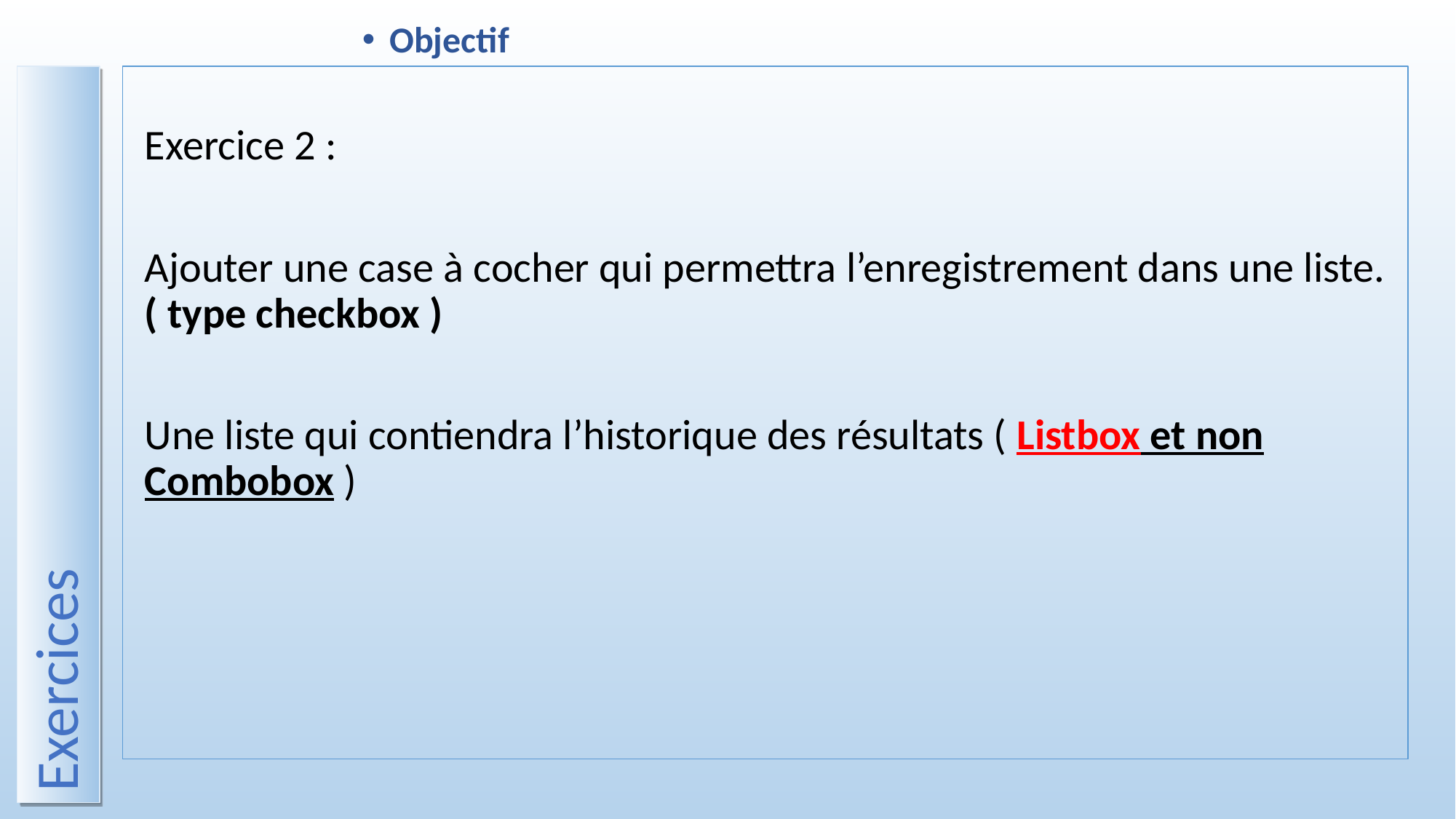

Objectif

Exercice 2 :

Ajouter une case à cocher qui permettra l’enregistrement dans une liste. ( type checkbox )

Une liste qui contiendra l’historique des résultats ( Listbox et non Combobox )

# Exercices